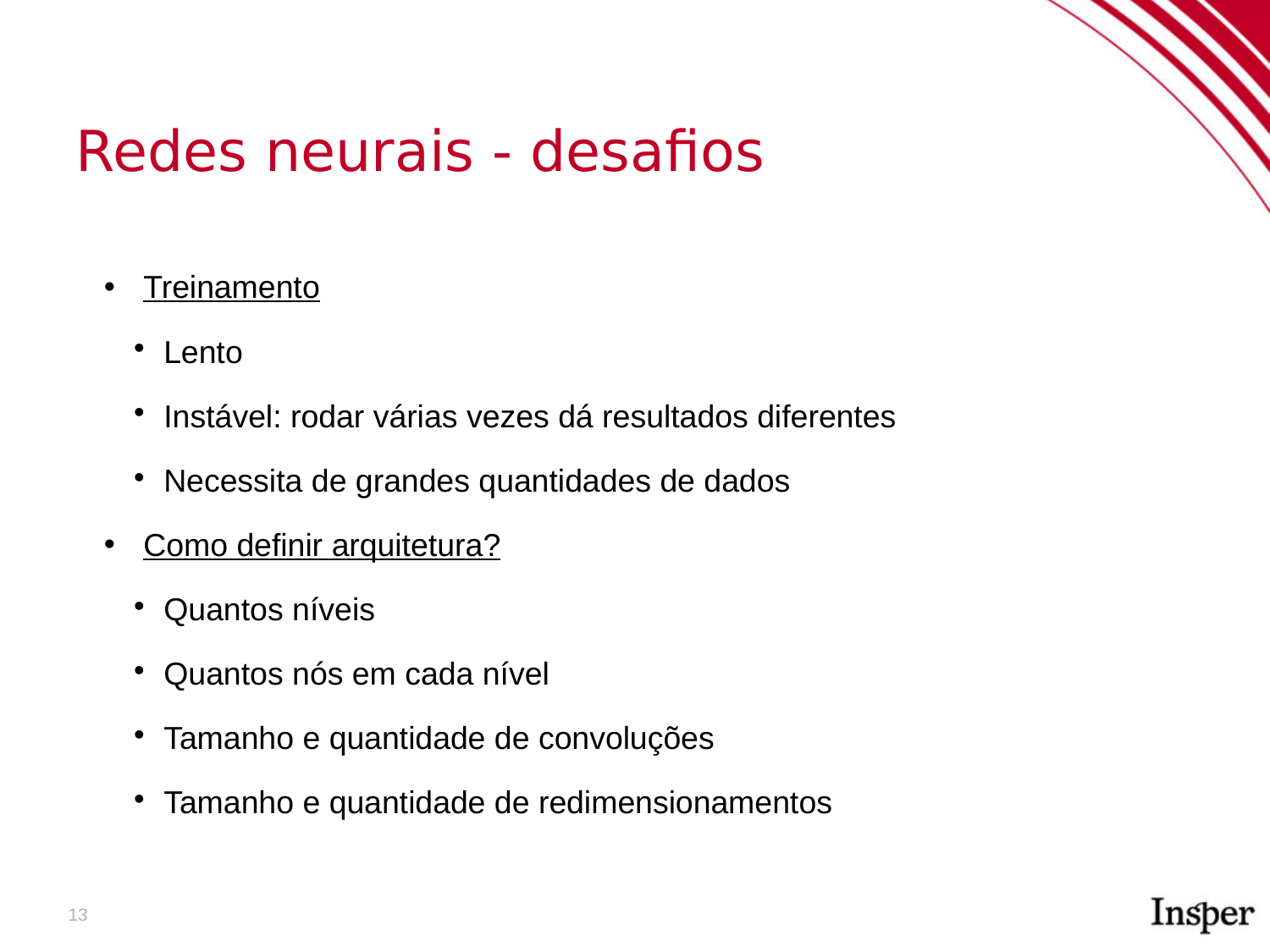

Redes neurais - desafios

Treinamento
Lento
Instável: rodar várias vezes dá resultados diferentes
Necessita de grandes quantidades de dados
Como definir arquitetura?
Quantos níveis
Quantos nós em cada nível
Tamanho e quantidade de convoluções
Tamanho e quantidade de redimensionamentos

13